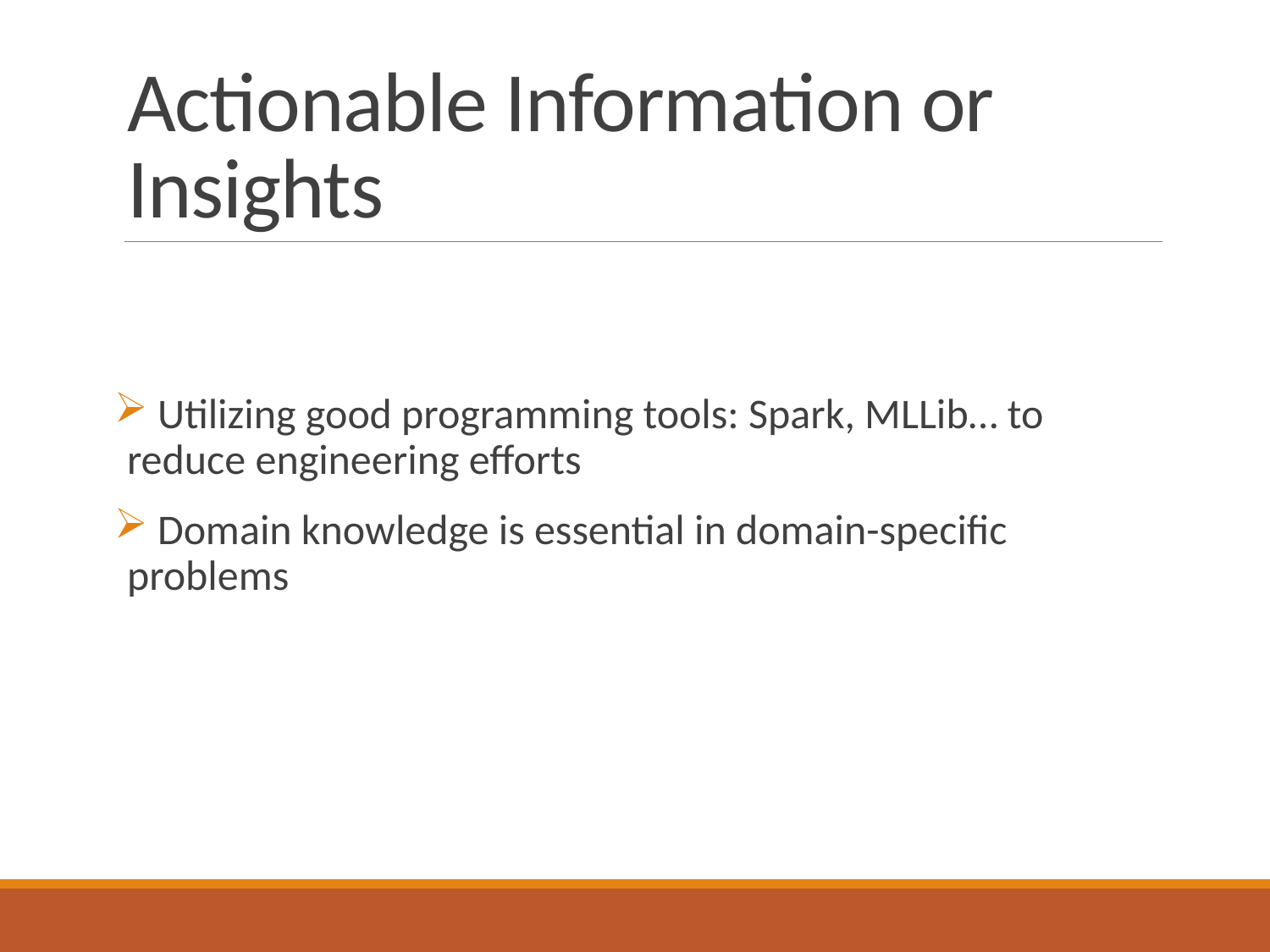

# Actionable Information or Insights

 Utilizing good programming tools: Spark, MLLib… to reduce engineering efforts
 Domain knowledge is essential in domain-specific problems